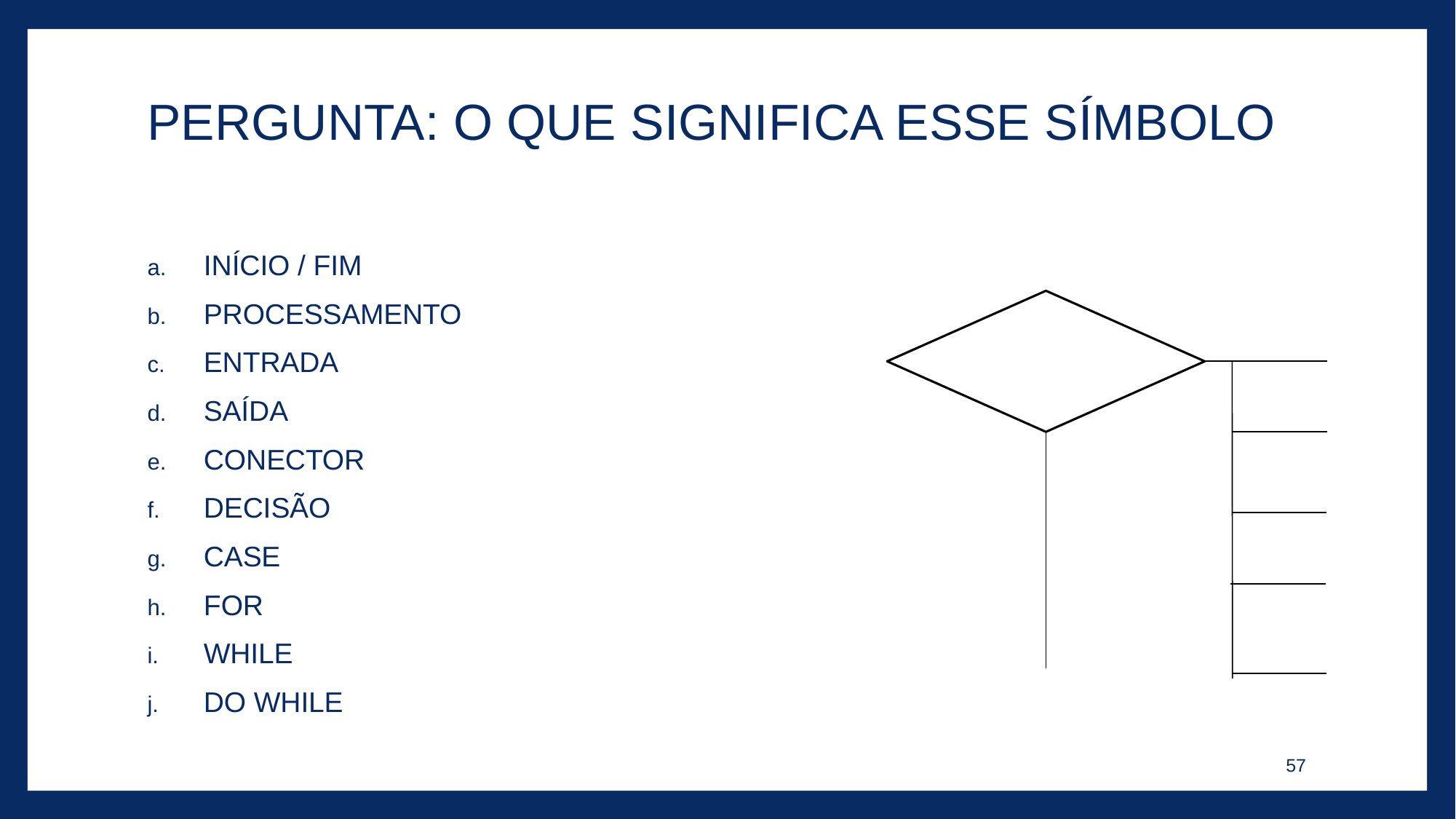

# PERGUNTA: O QUE SIGNIFICA ESSE SÍMBOLO
INÍCIO / FIM
PROCESSAMENTO
ENTRADA
SAÍDA
CONECTOR
DECISÃO
CASE
FOR
WHILE
DO WHILE

57